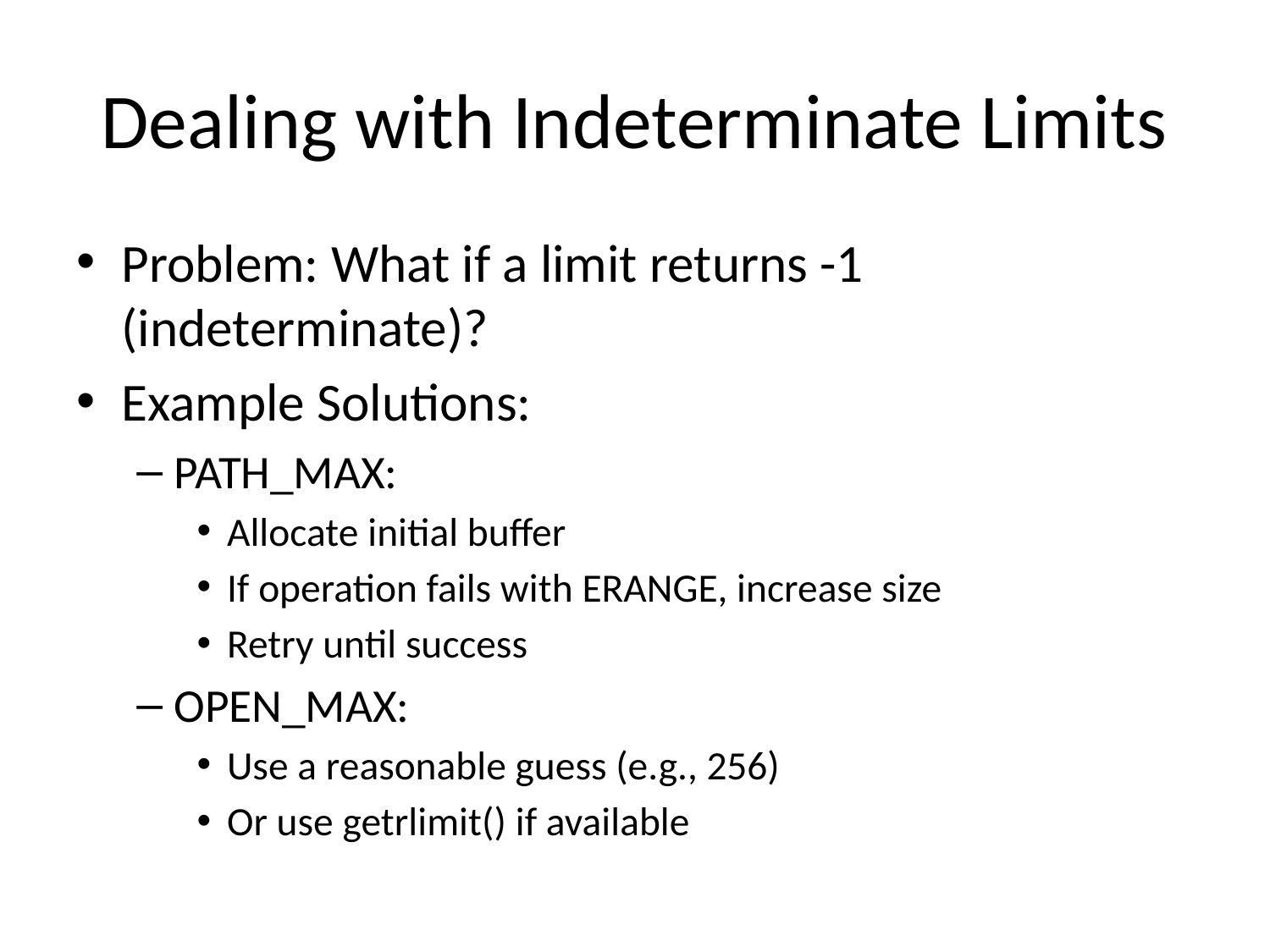

# Dealing with Indeterminate Limits
Problem: What if a limit returns -1 (indeterminate)?
Example Solutions:
PATH_MAX:
Allocate initial buffer
If operation fails with ERANGE, increase size
Retry until success
OPEN_MAX:
Use a reasonable guess (e.g., 256)
Or use getrlimit() if available